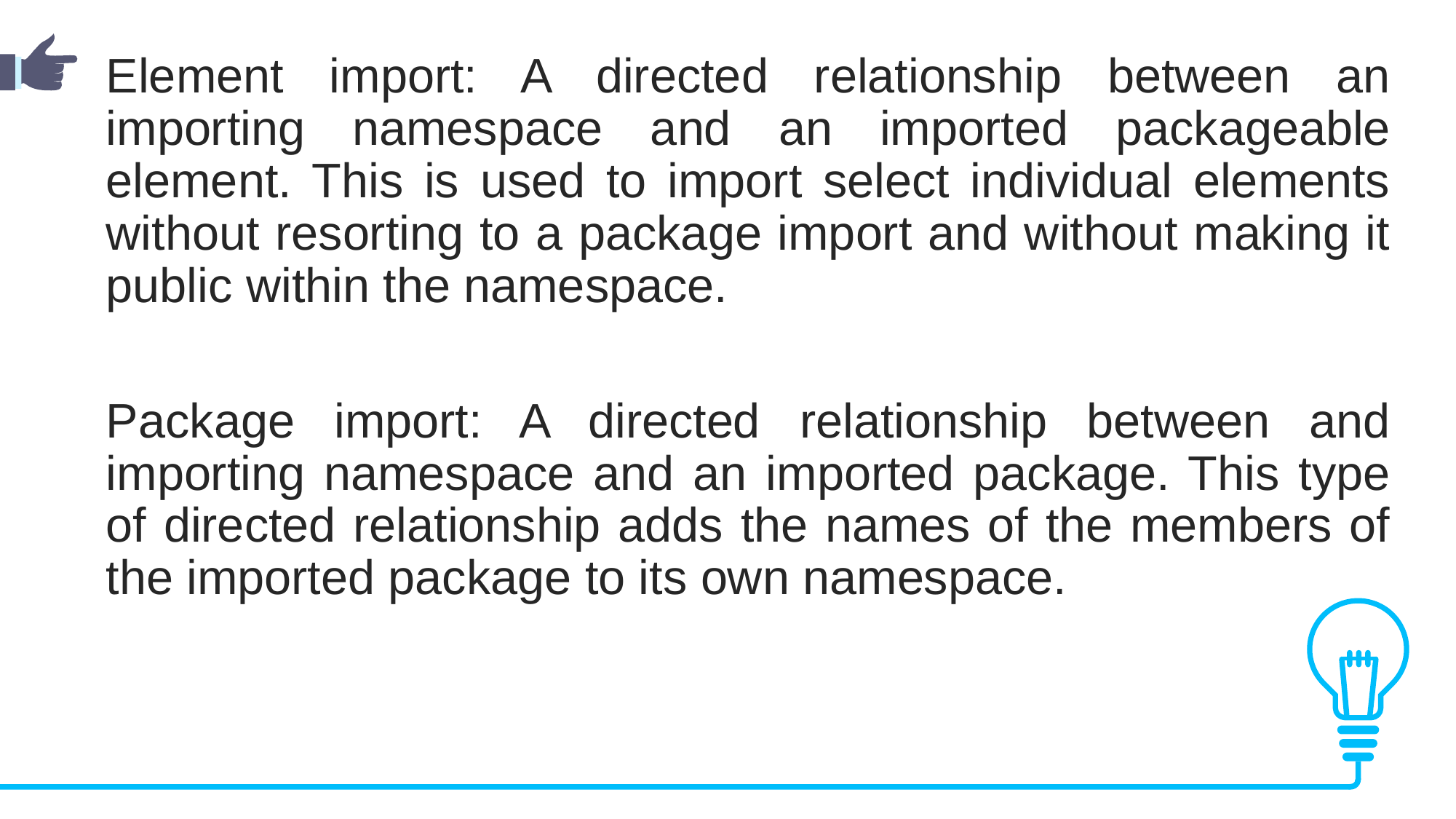

Element import: A directed relationship between an importing namespace and an imported packageable element. This is used to import select individual elements without resorting to a package import and without making it public within the namespace.

Package import: A directed relationship between and importing namespace and an imported package. This type of directed relationship adds the names of the members of the imported package to its own namespace.